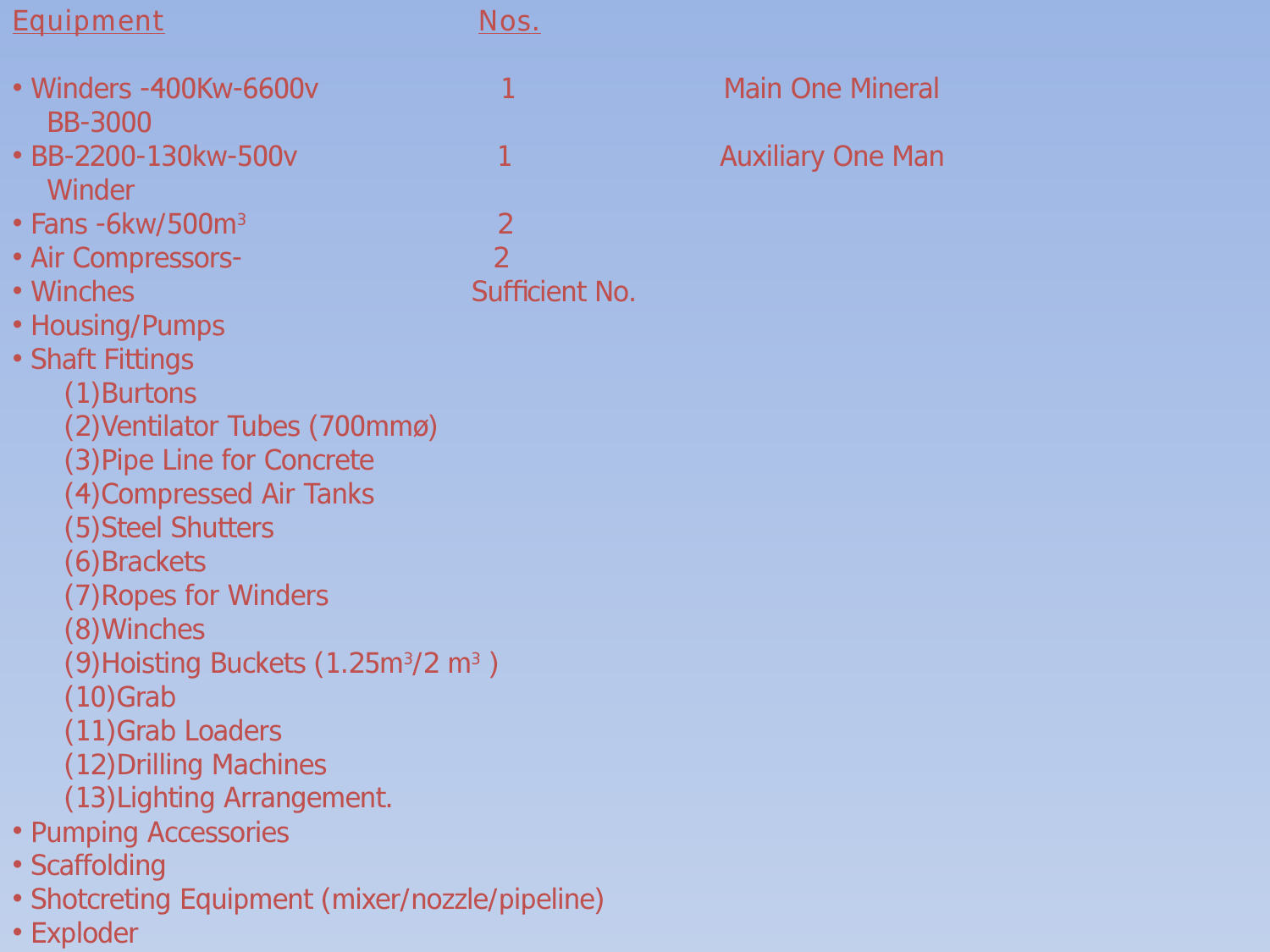

Equipment                                      Nos.

 Winders -400Kw-6600v                     1                        Main One Mineral
    BB-3000
 BB-2200-130kw-500v                       1                        Auxiliary One Man
    Winder
 Fans -6kw/500m3                             2
 Air Compressors-                             2
 Winches                                       Sufficient No.
 Housing/Pumps
 Shaft Fittings
      (1)Burtons
      (2)Ventilator Tubes (700mmø)
      (3)Pipe Line for Concrete
      (4)Compressed Air Tanks
      (5)Steel Shutters
      (6)Brackets
      (7)Ropes for Winders
      (8)Winches
      (9)Hoisting Buckets (1.25m3/2 m3 )
      (10)Grab
      (11)Grab Loaders
      (12)Drilling Machines
      (13)Lighting Arrangement.
 Pumping Accessories
 Scaffolding
 Shotcreting Equipment (mixer/nozzle/pipeline)
 Exploder